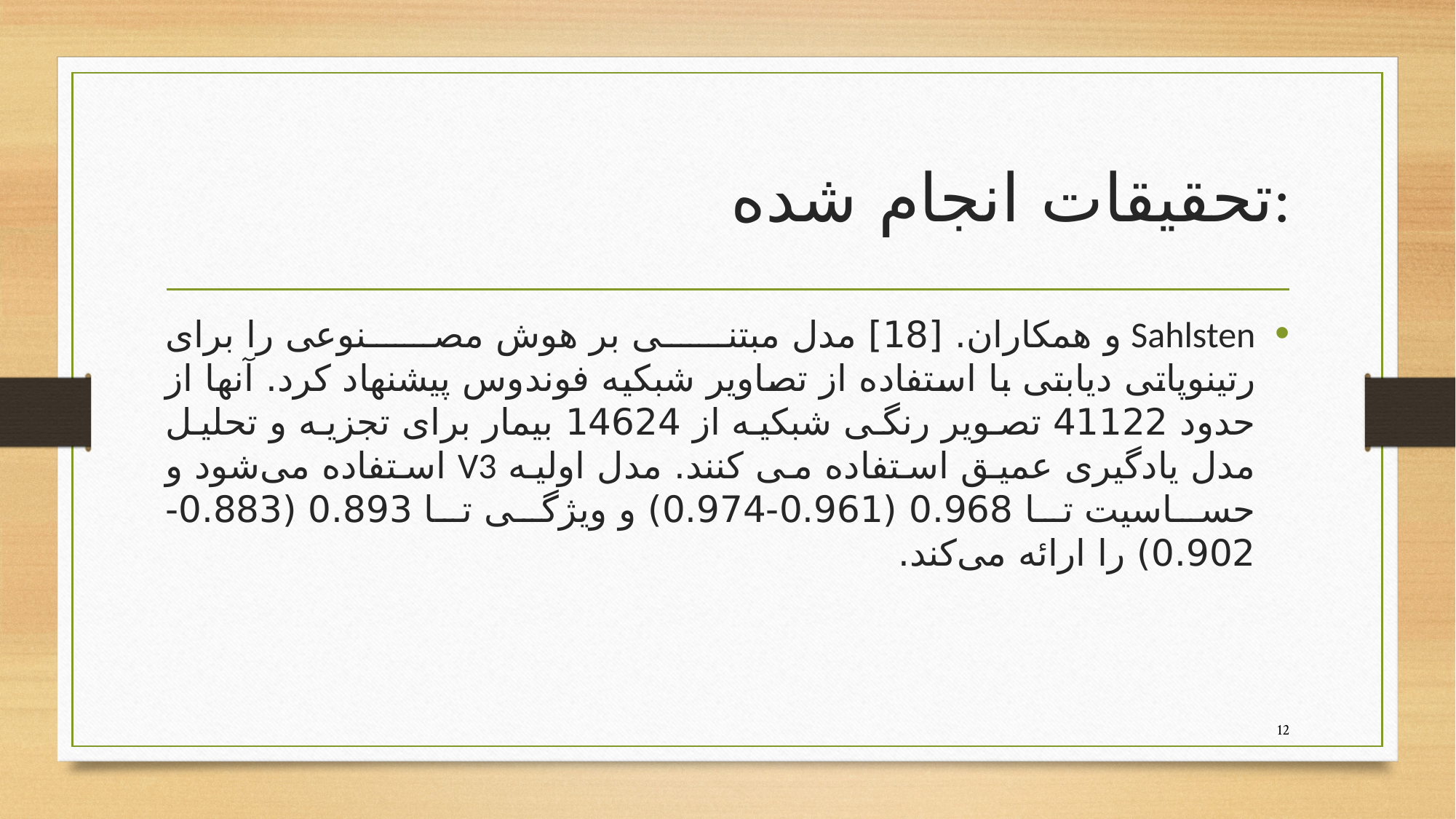

# تحقیقات انجام شده:
Sahlsten و همکاران. [18] مدل مبتنی بر هوش مصنوعی را برای رتینوپاتی دیابتی با استفاده از تصاویر شبکیه فوندوس پیشنهاد کرد. آنها از حدود 41122 تصویر رنگی شبکیه از 14624 بیمار برای تجزیه و تحلیل مدل یادگیری عمیق استفاده می کنند. مدل اولیه V3 استفاده می‌شود و حساسیت تا 0.968 (0.961-0.974) و ویژگی تا 0.893 (0.883-0.902) را ارائه می‌کند.

12